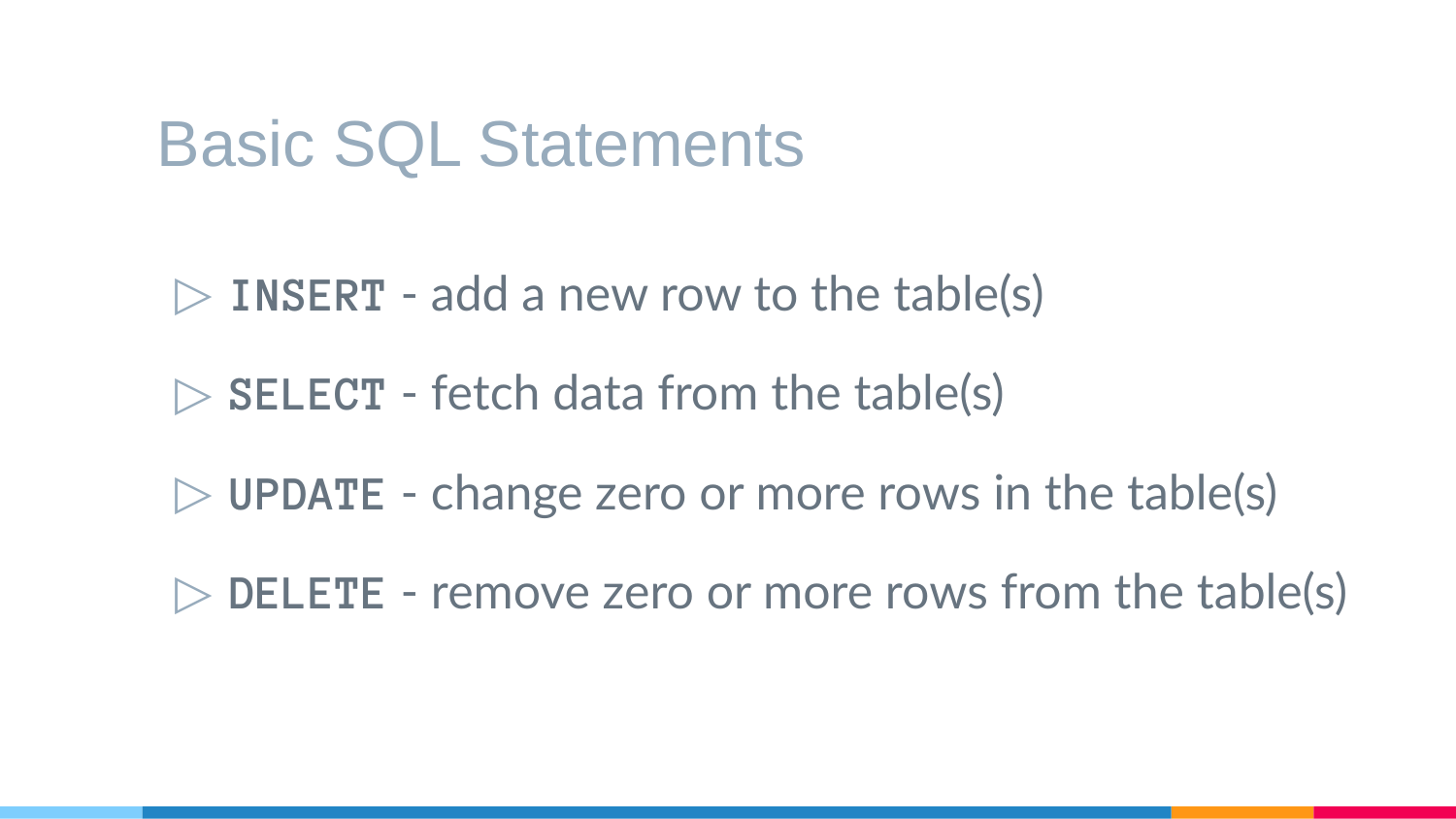

# Basic SQL Statements
INSERT - add a new row to the table(s)
SELECT - fetch data from the table(s)
UPDATE - change zero or more rows in the table(s)
DELETE - remove zero or more rows from the table(s)